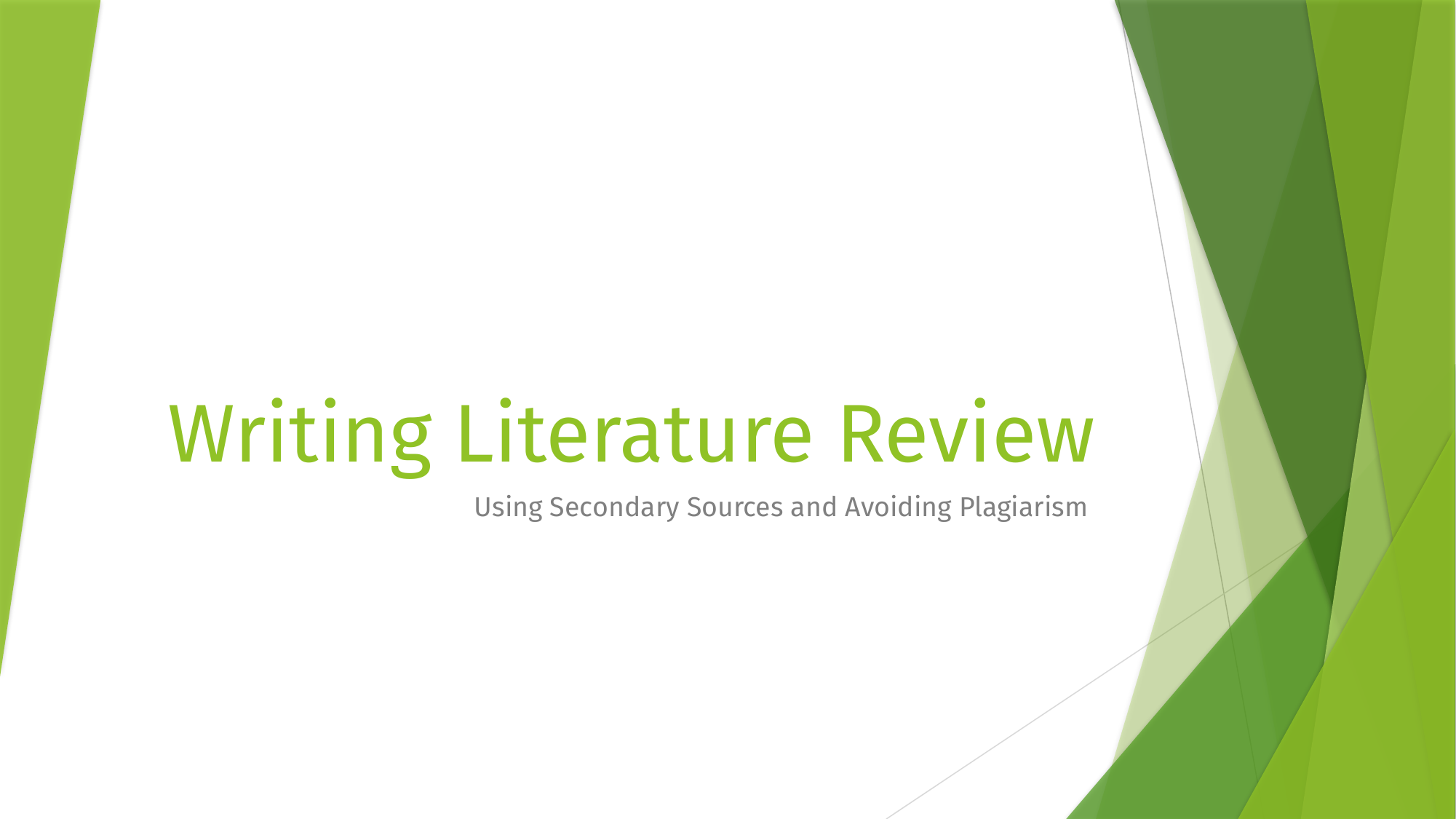

# Writing Literature Review
Using Secondary Sources and Avoiding Plagiarism